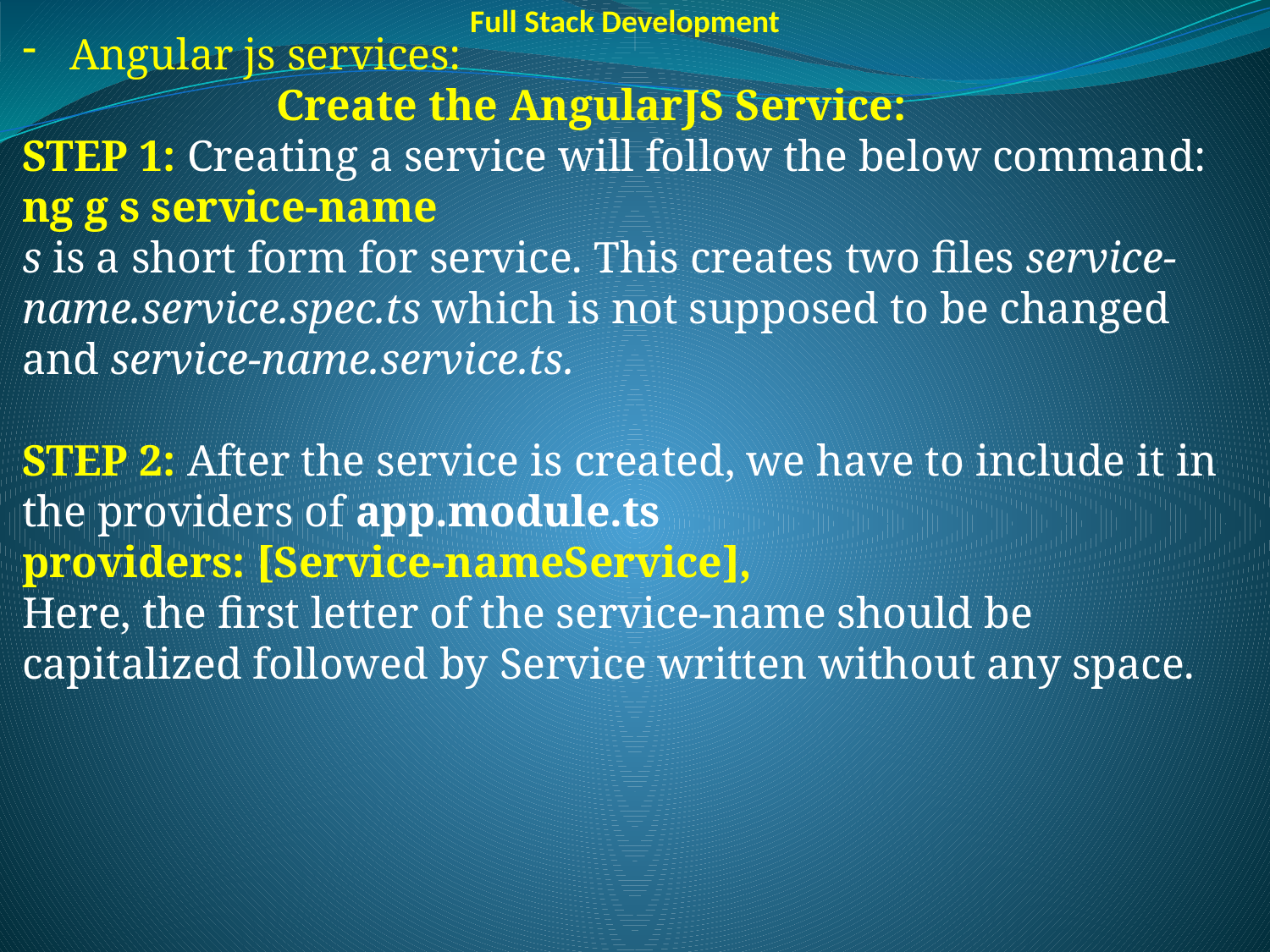

Full Stack Development

Angular js services:
		Create the AngularJS Service:
STEP 1: Creating a service will follow the below command:
ng g s service-name
s is a short form for service. This creates two files service-name.service.spec.ts which is not supposed to be changed and service-name.service.ts.

STEP 2: After the service is created, we have to include it in the providers of app.module.ts
providers: [Service-nameService],
Here, the first letter of the service-name should be capitalized followed by Service written without any space.